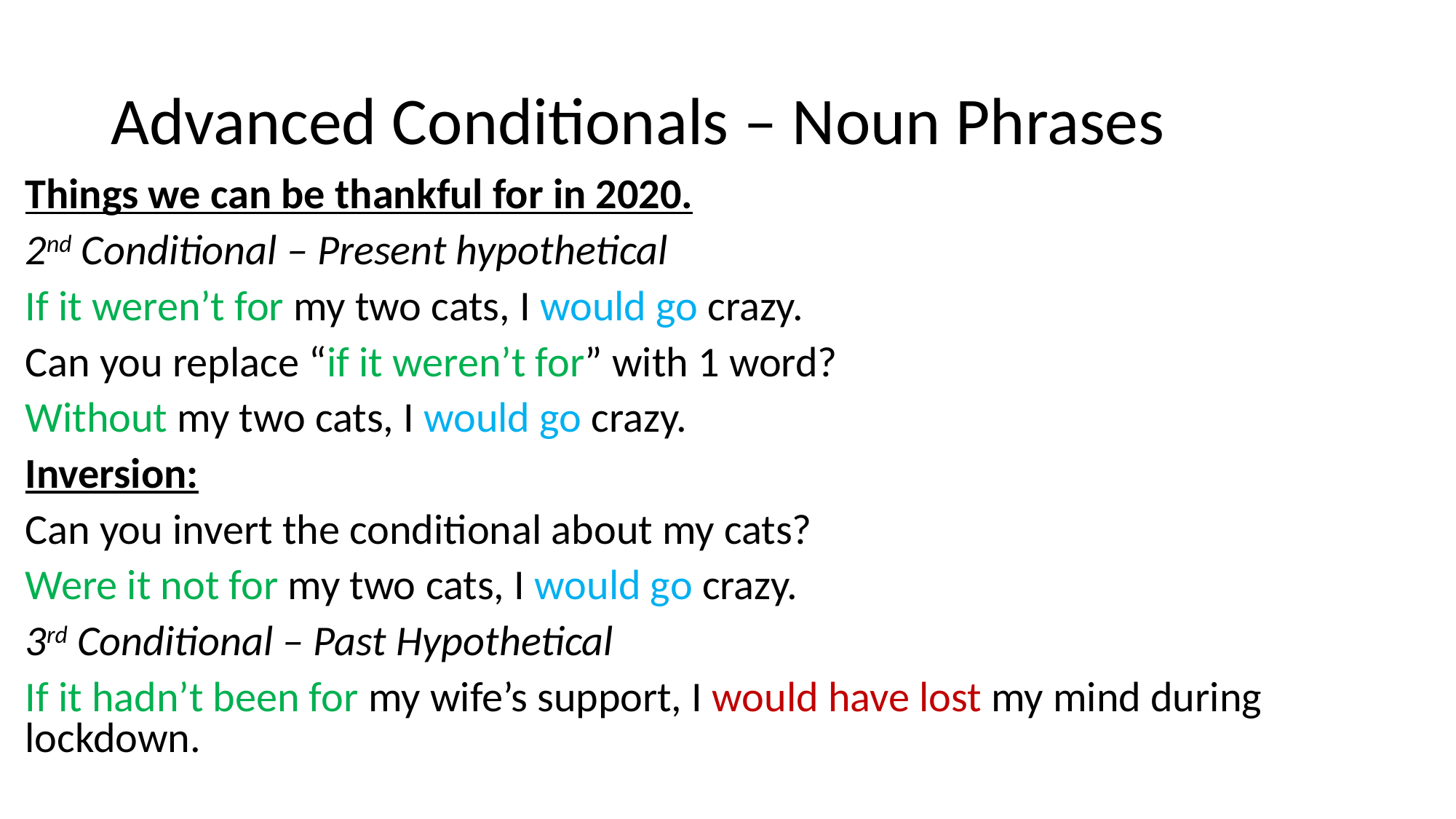

# Advanced Conditionals – Noun Phrases
Things we can be thankful for in 2020.
2nd Conditional – Present hypothetical
If it weren’t for my two cats, I would go crazy.
Can you replace “if it weren’t for” with 1 word?
Without my two cats, I would go crazy.
Inversion:
Can you invert the conditional about my cats?
Were it not for my two cats, I would go crazy.
3rd Conditional – Past Hypothetical
If it hadn’t been for my wife’s support, I would have lost my mind during lockdown.